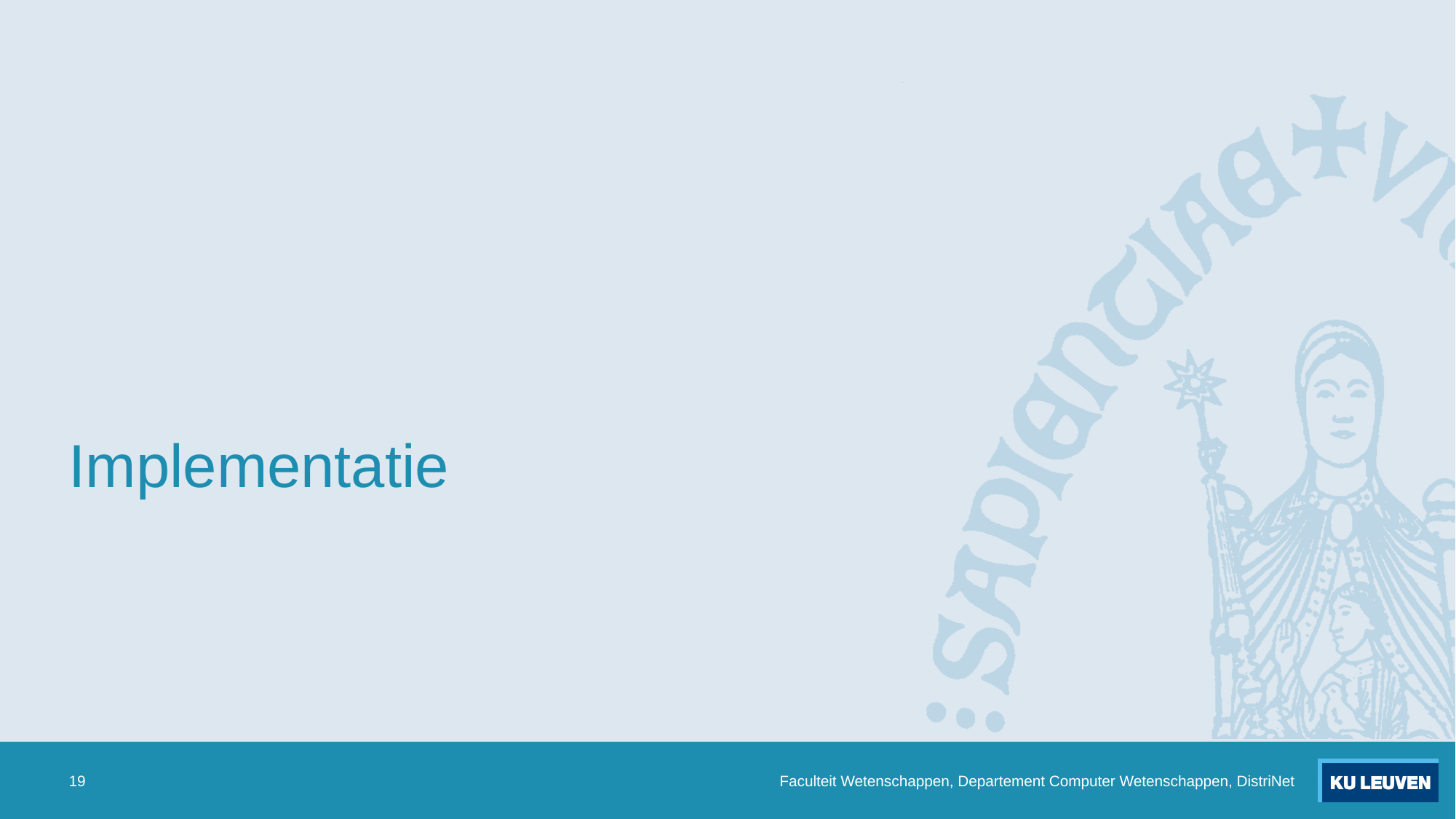

# Implementatie

19
Faculteit Wetenschappen, Departement Computer Wetenschappen, DistriNet